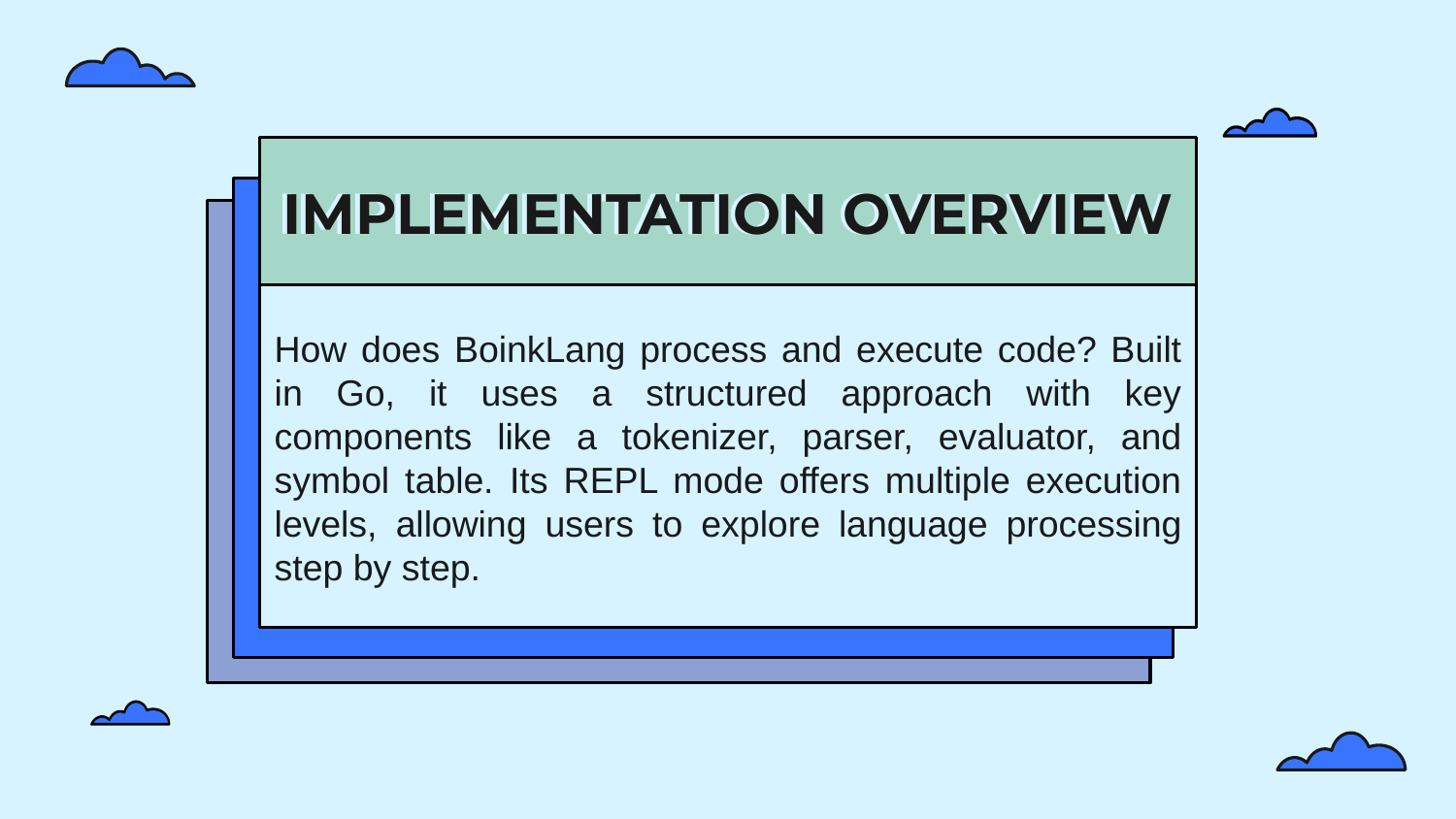

# IMPLEMENTATION OVERVIEW
How does BoinkLang process and execute code? Built in Go, it uses a structured approach with key components like a tokenizer, parser, evaluator, and symbol table. Its REPL mode offers multiple execution levels, allowing users to explore language processing step by step.